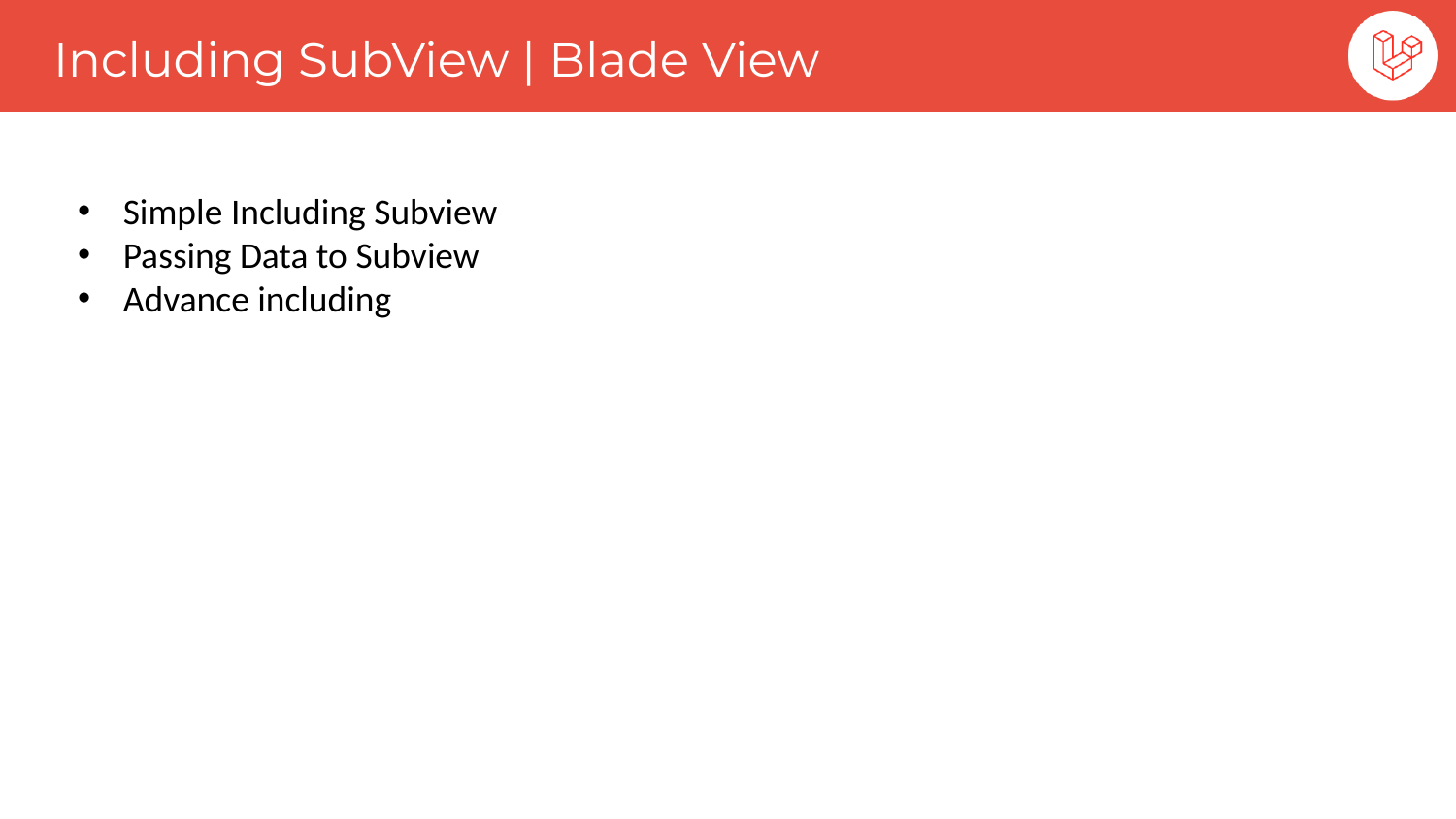

Including SubView | Blade View

Simple Including Subview
Passing Data to Subview
Advance including